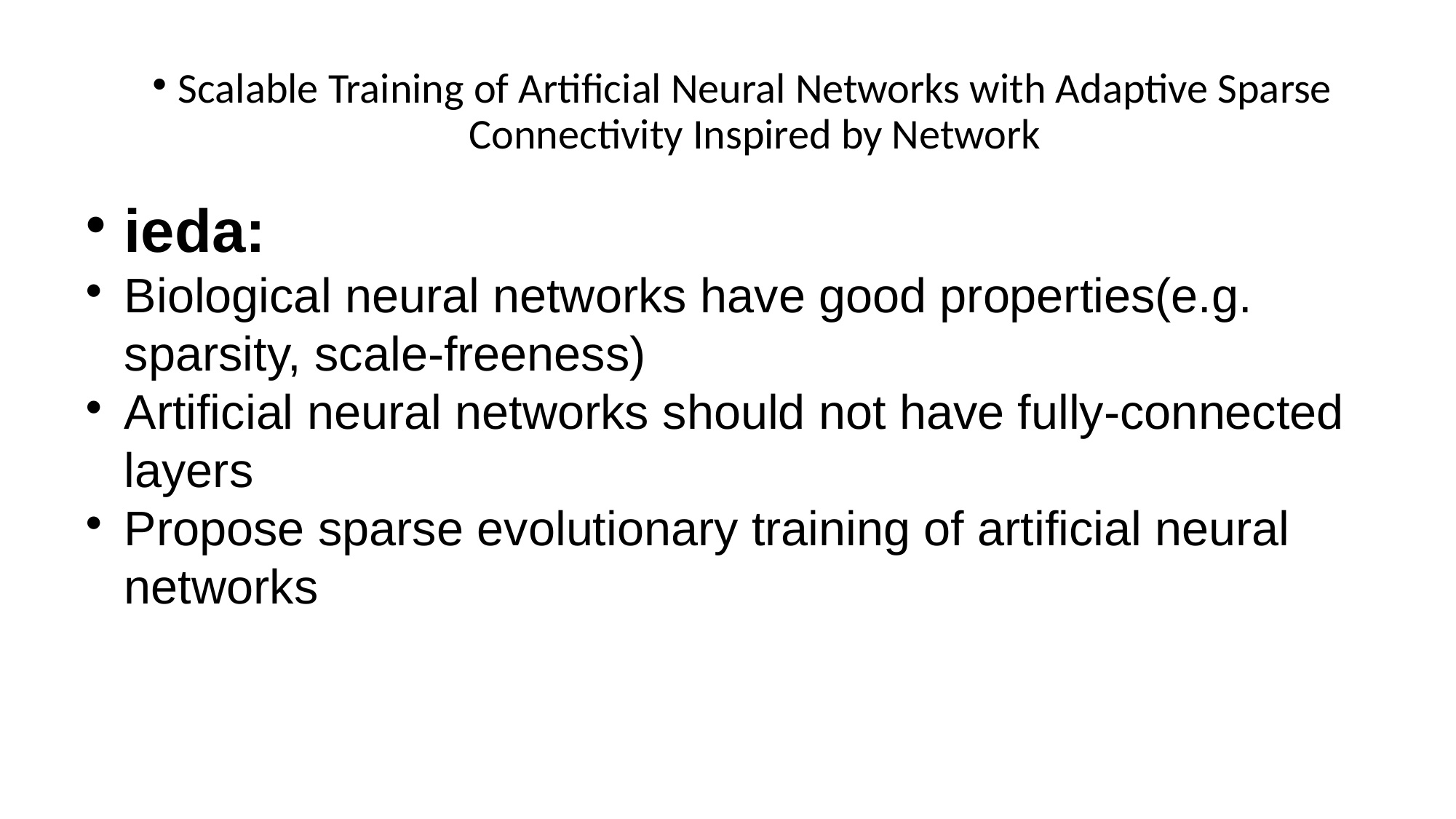

Scalable Training of Artificial Neural Networks with Adaptive Sparse Connectivity Inspired by Network
ieda:
Biological neural networks have good properties(e.g. sparsity, scale-freeness)
Artificial neural networks should not have fully-connected layers
Propose sparse evolutionary training of artificial neural networks